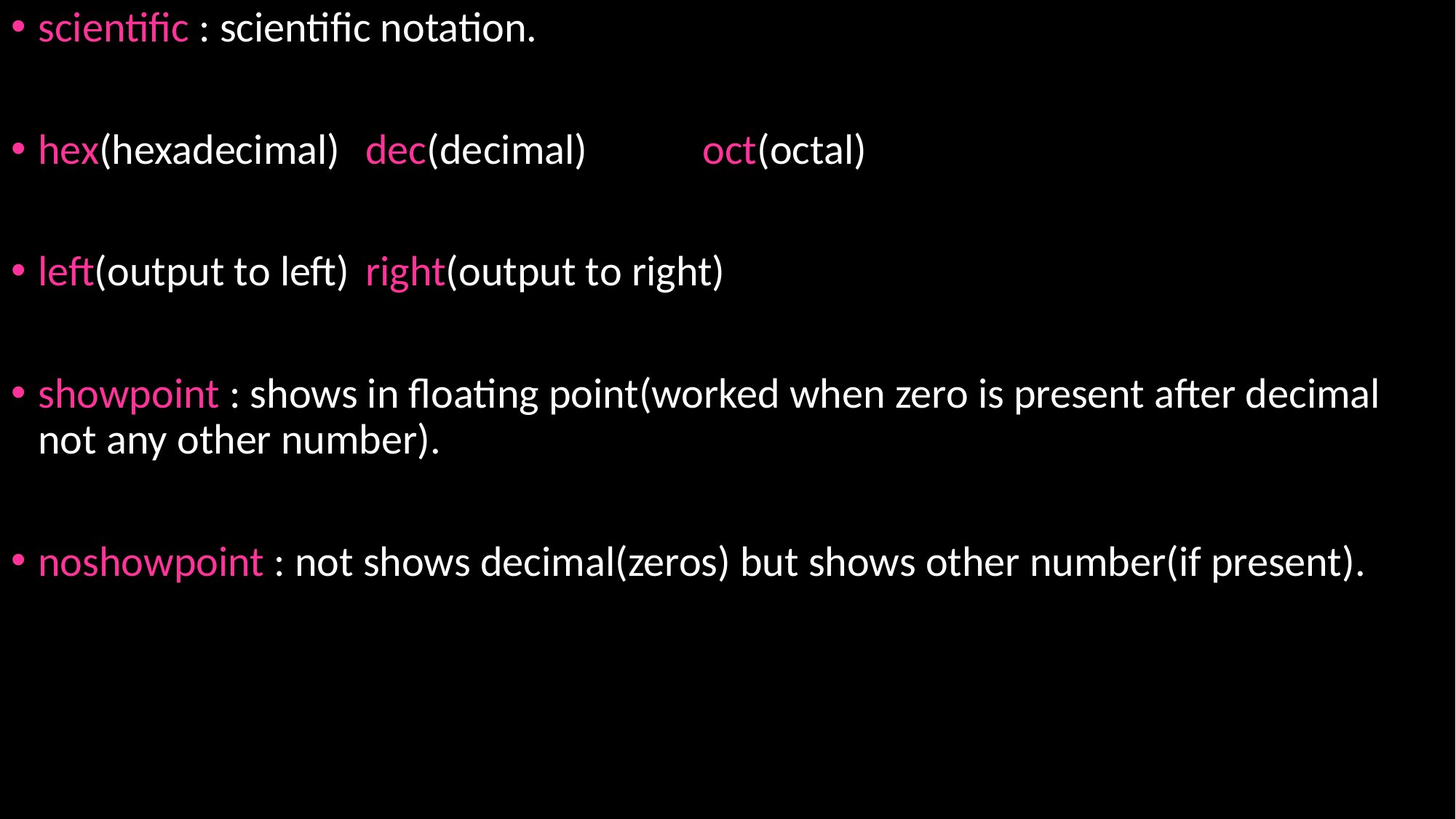

scientific : scientific notation.

hex(hexadecimal) 	dec(decimal)	 oct(octal)

left(output to left)	right(output to right)

showpoint : shows in floating point(worked when zero is present after decimal not any other number).

noshowpoint : not shows decimal(zeros) but shows other number(if present).

#